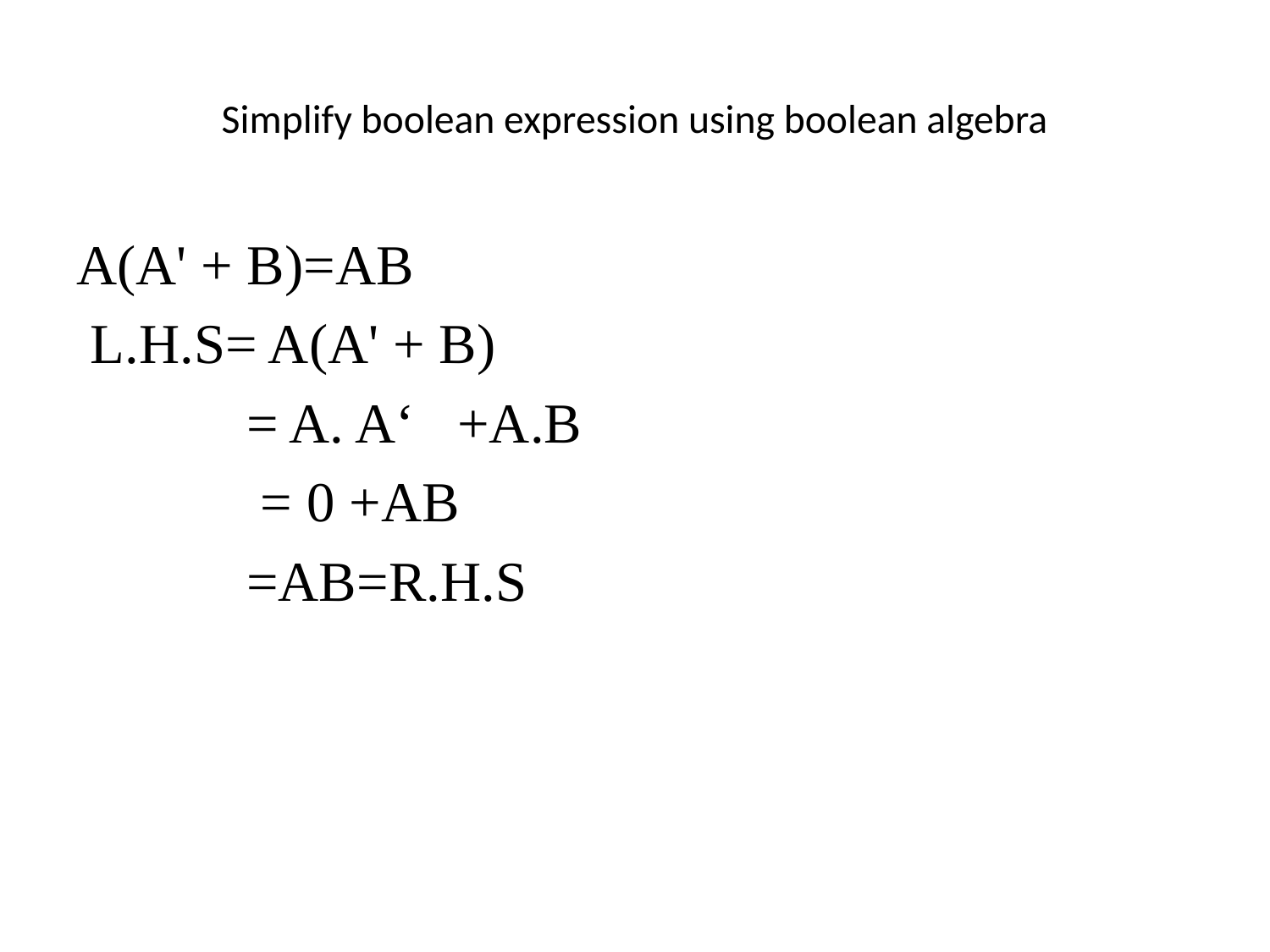

# Simplify boolean expression using boolean algebra
A(A' + B)=AB
 L.H.S= A(A' + B)
            = A. A‘   +A.B
             = 0 +AB
            =AB=R.H.S